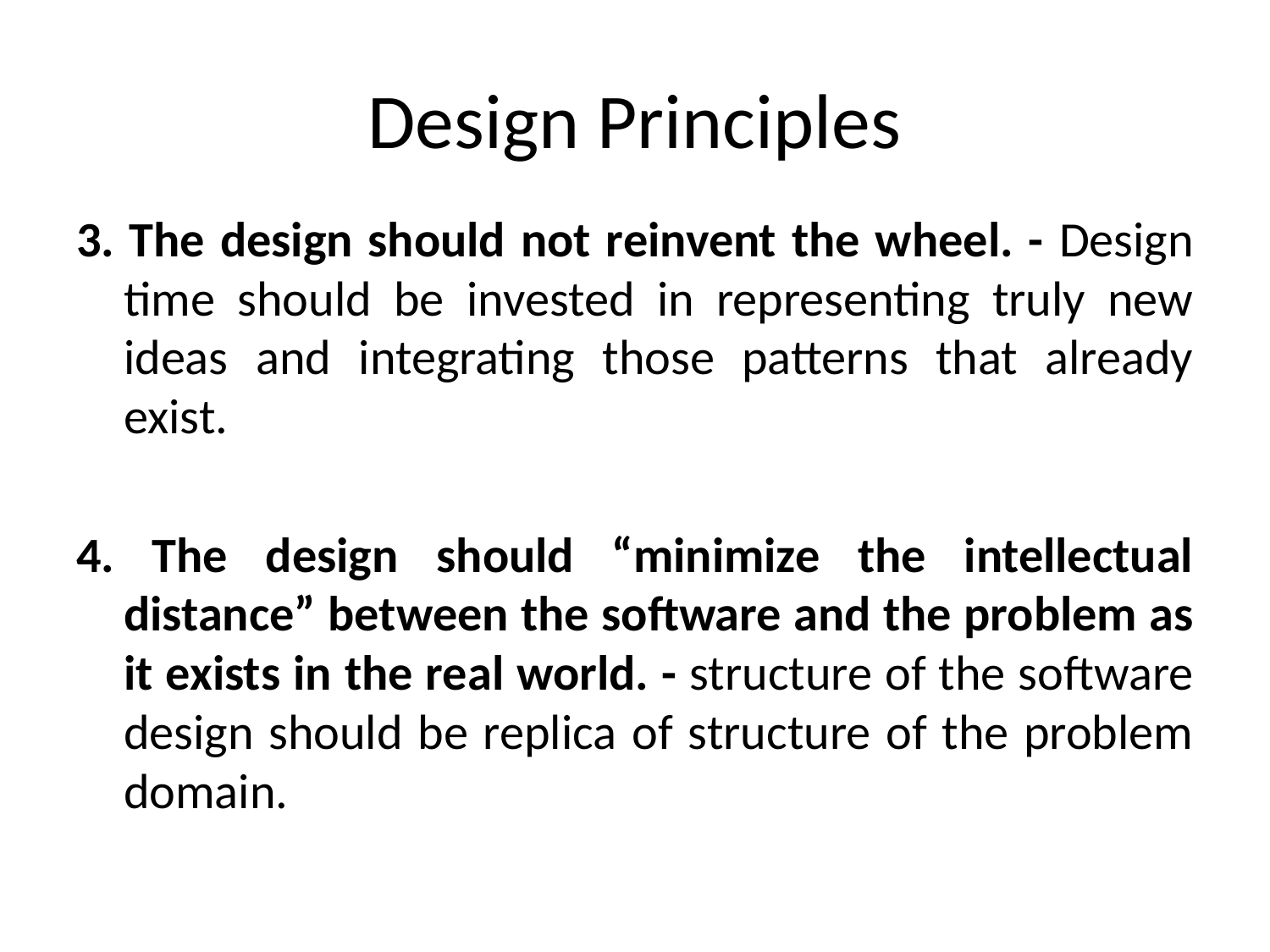

# Design Principles
3. The design should not reinvent the wheel. - Design time should be invested in representing truly new ideas and integrating those patterns that already exist.

4. The design should “minimize the intellectual distance” between the software and the problem as it exists in the real world. - structure of the software design should be replica of structure of the problem domain.